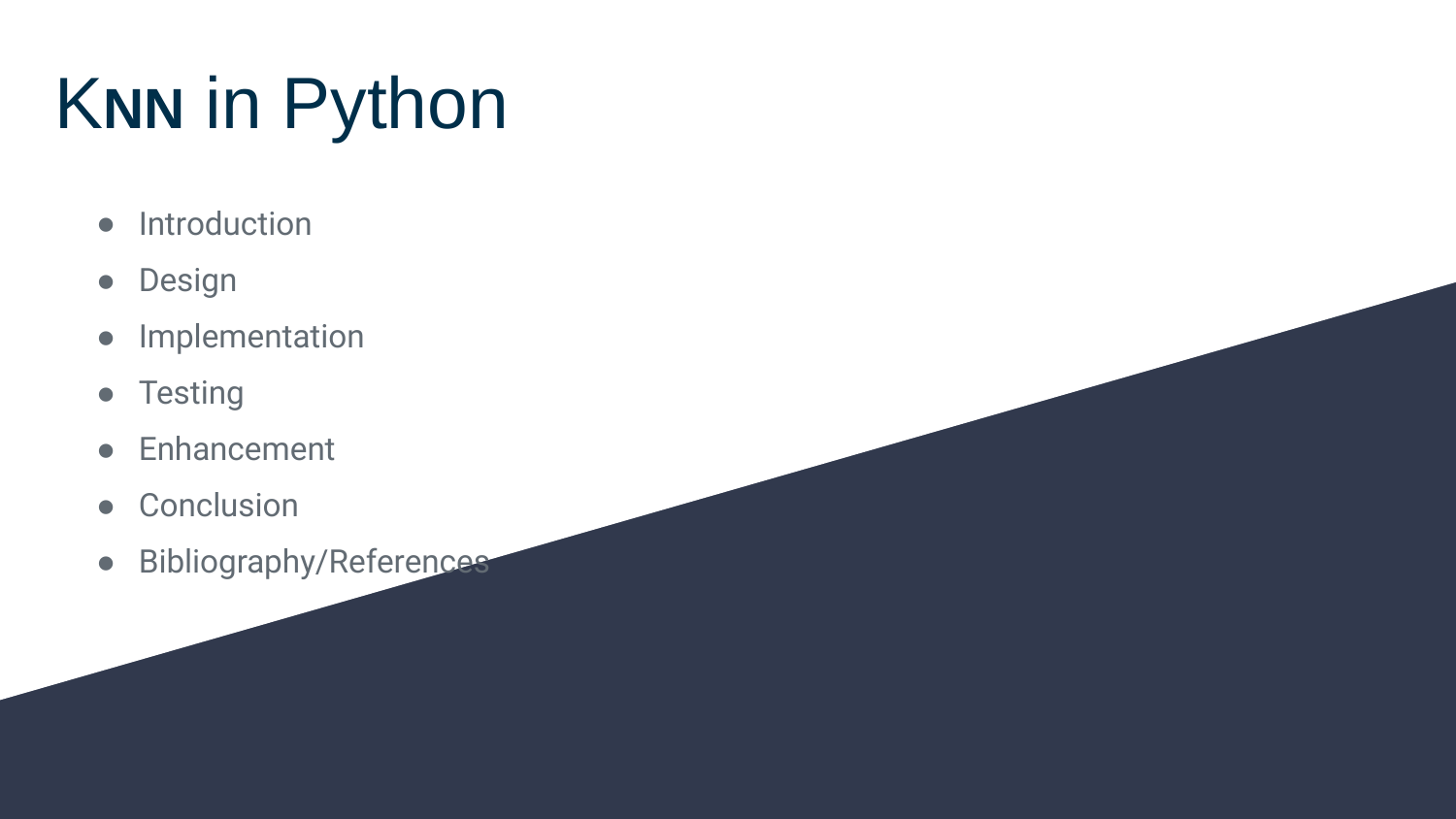

# KNN in Python
Introduction
Design
Implementation
Testing
Enhancement
Conclusion
Bibliography/References